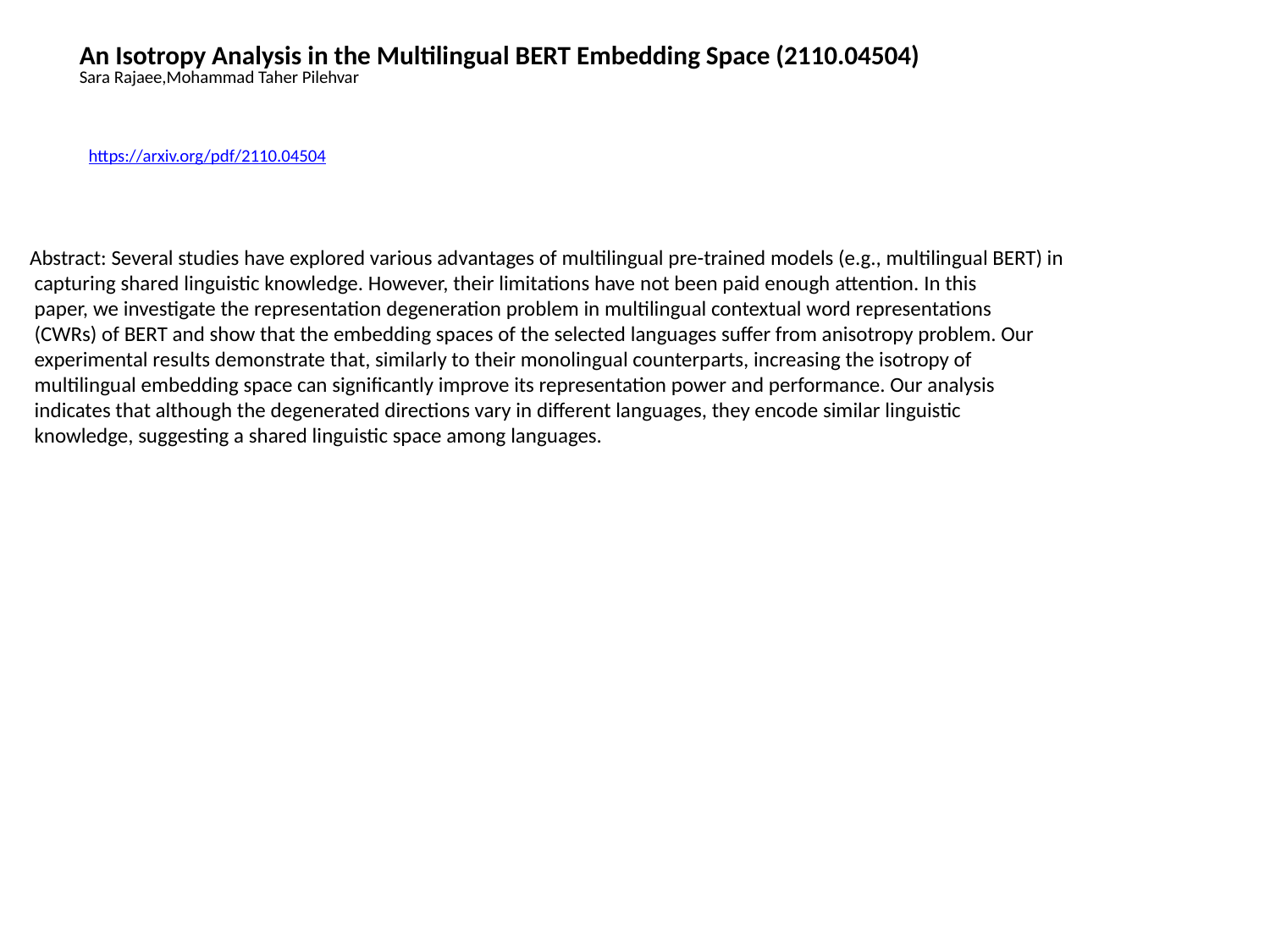

An Isotropy Analysis in the Multilingual BERT Embedding Space (2110.04504)
Sara Rajaee,Mohammad Taher Pilehvar

https://arxiv.org/pdf/2110.04504

Abstract: Several studies have explored various advantages of multilingual pre-trained models (e.g., multilingual BERT) in
 capturing shared linguistic knowledge. However, their limitations have not been paid enough attention. In this
 paper, we investigate the representation degeneration problem in multilingual contextual word representations
 (CWRs) of BERT and show that the embedding spaces of the selected languages suffer from anisotropy problem. Our
 experimental results demonstrate that, similarly to their monolingual counterparts, increasing the isotropy of
 multilingual embedding space can significantly improve its representation power and performance. Our analysis
 indicates that although the degenerated directions vary in different languages, they encode similar linguistic
 knowledge, suggesting a shared linguistic space among languages.